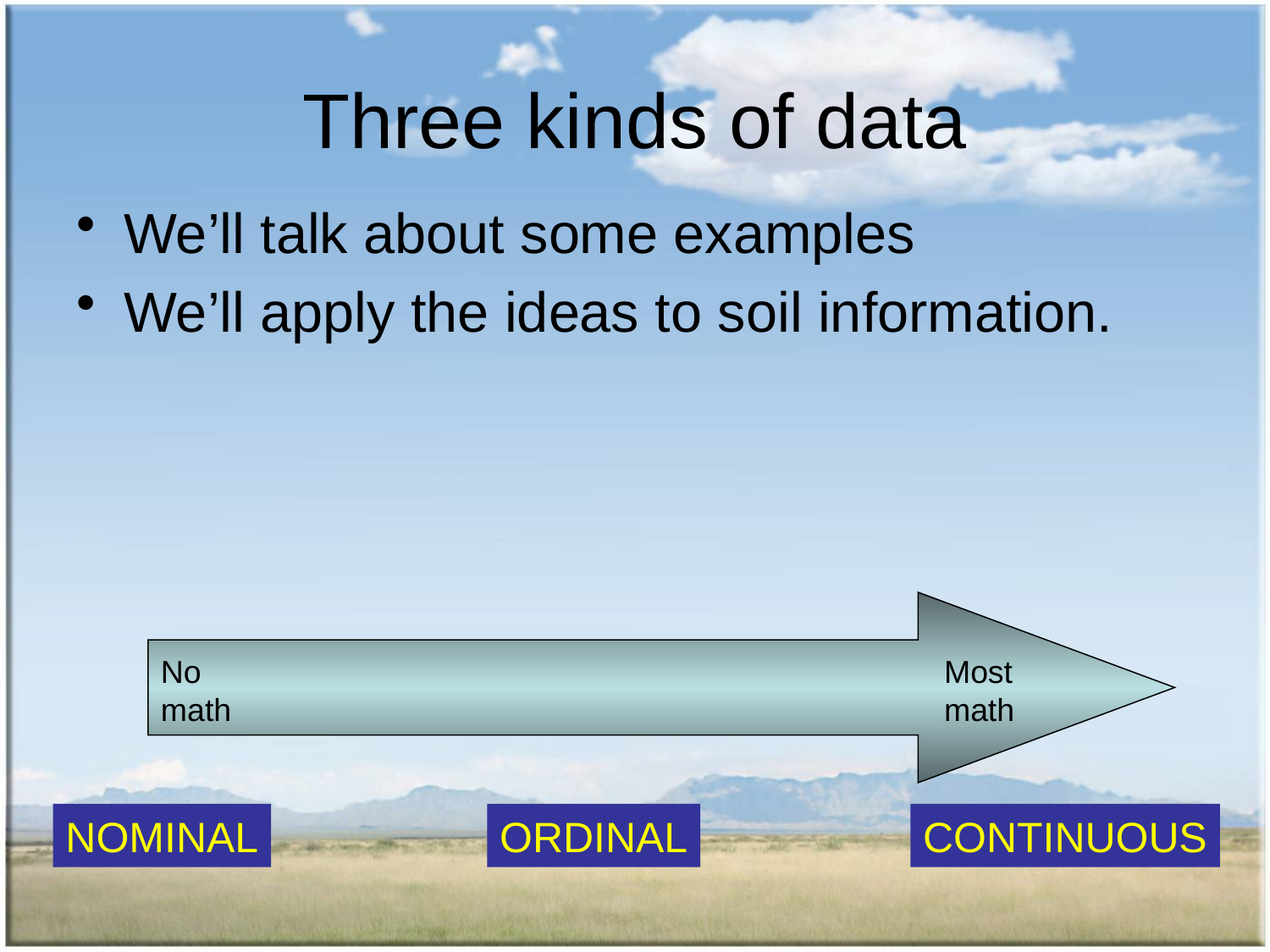

# Three kinds of data
We’ll talk about some examples
We’ll apply the ideas to soil information.

No
math
Most
math
NOMINAL
ORDINAL
CONTINUOUS